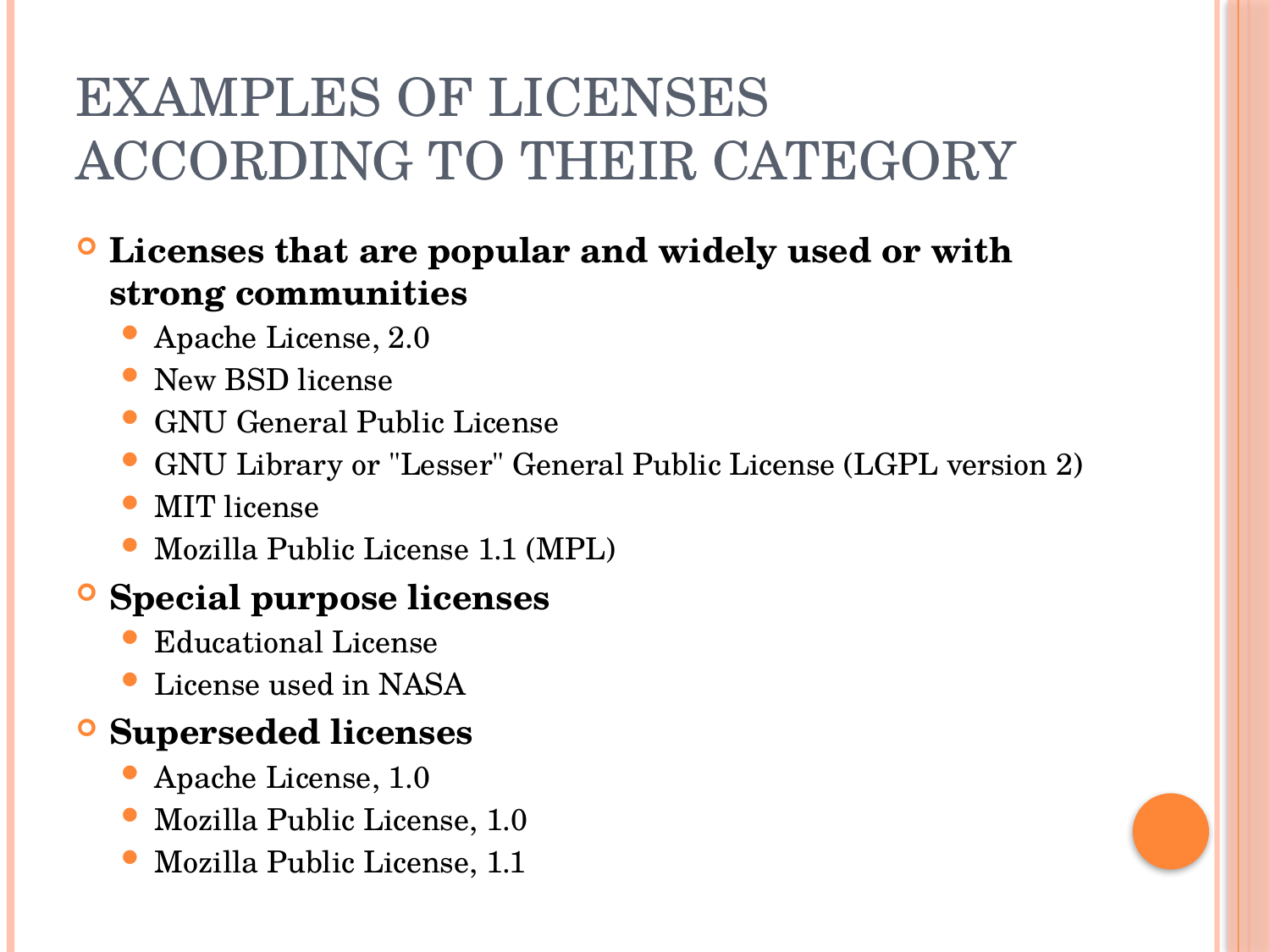

# Examples Of Licenses According To Their Category
Licenses that are popular and widely used or with strong communities
Apache License, 2.0
New BSD license
GNU General Public License
GNU Library or "Lesser" General Public License (LGPL version 2)
MIT license
Mozilla Public License 1.1 (MPL)
Special purpose licenses
Educational License
License used in NASA
Superseded licenses
Apache License, 1.0
Mozilla Public License, 1.0
Mozilla Public License, 1.1